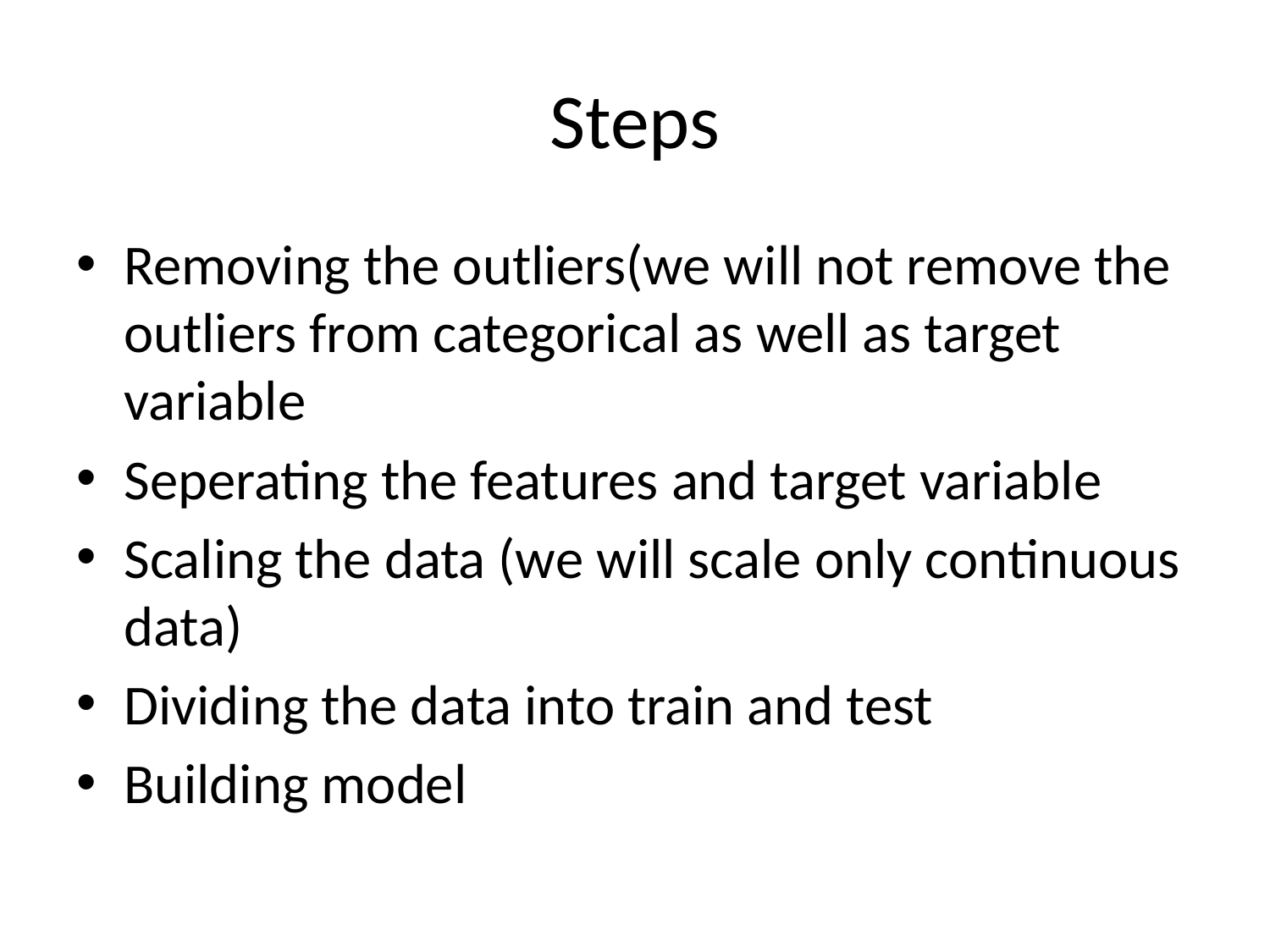

# Steps
Removing the outliers(we will not remove the outliers from categorical as well as target variable
Seperating the features and target variable
Scaling the data (we will scale only continuous data)
Dividing the data into train and test
Building model